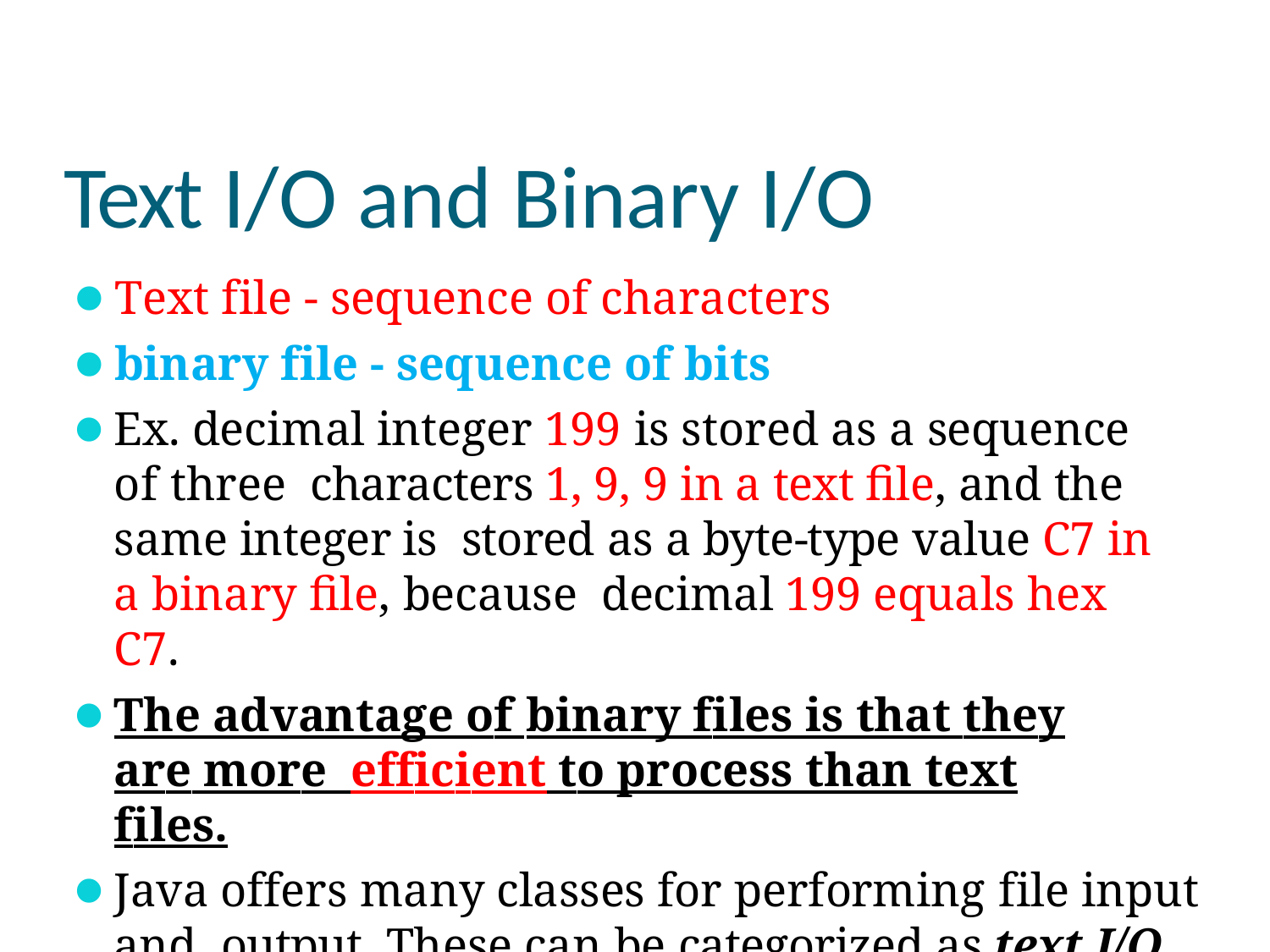

# Text I/O and Binary I/O
Text file - sequence of characters
binary file - sequence of bits
Ex. decimal integer 199 is stored as a sequence of three  characters 1, 9, 9 in a text file, and the same integer is  stored as a byte-type value C7 in a binary file, because  decimal 199 equals hex C7.
The advantage of binary files is that they are more  efficient to process than text files.
Java offers many classes for performing file input and  output. These can be categorized as text I/O classes and  binary I/O classes.